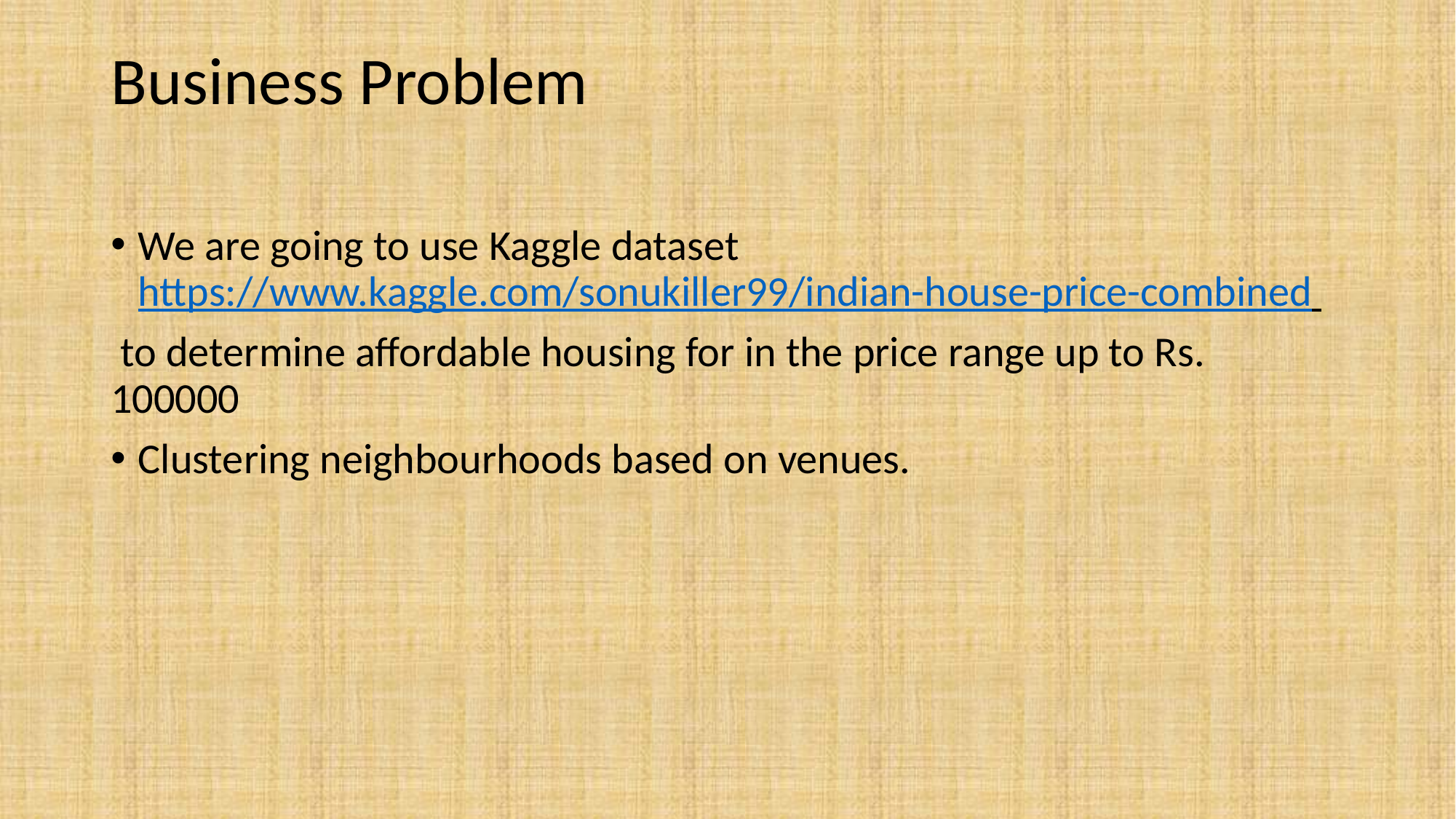

# Business Problem
We are going to use Kaggle dataset https://www.kaggle.com/sonukiller99/indian-house-price-combined
 to determine affordable housing for in the price range up to Rs.  100000
Clustering neighbourhoods based on venues.